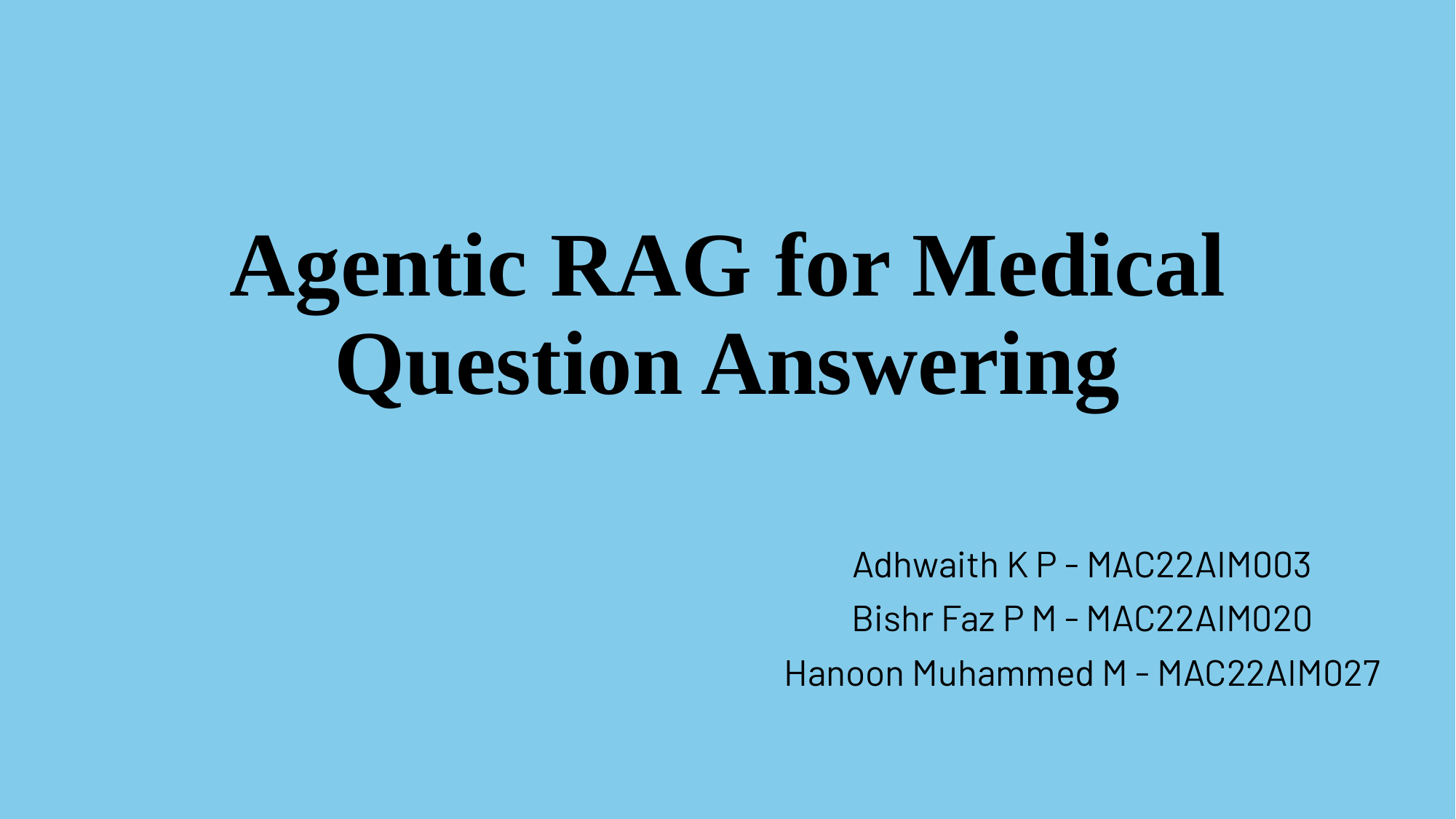

# Agentic RAG for Medical Question Answering
Adhwaith K P - MAC22AIM003
Bishr Faz P M - MAC22AIM020
Hanoon Muhammed M - MAC22AIM027